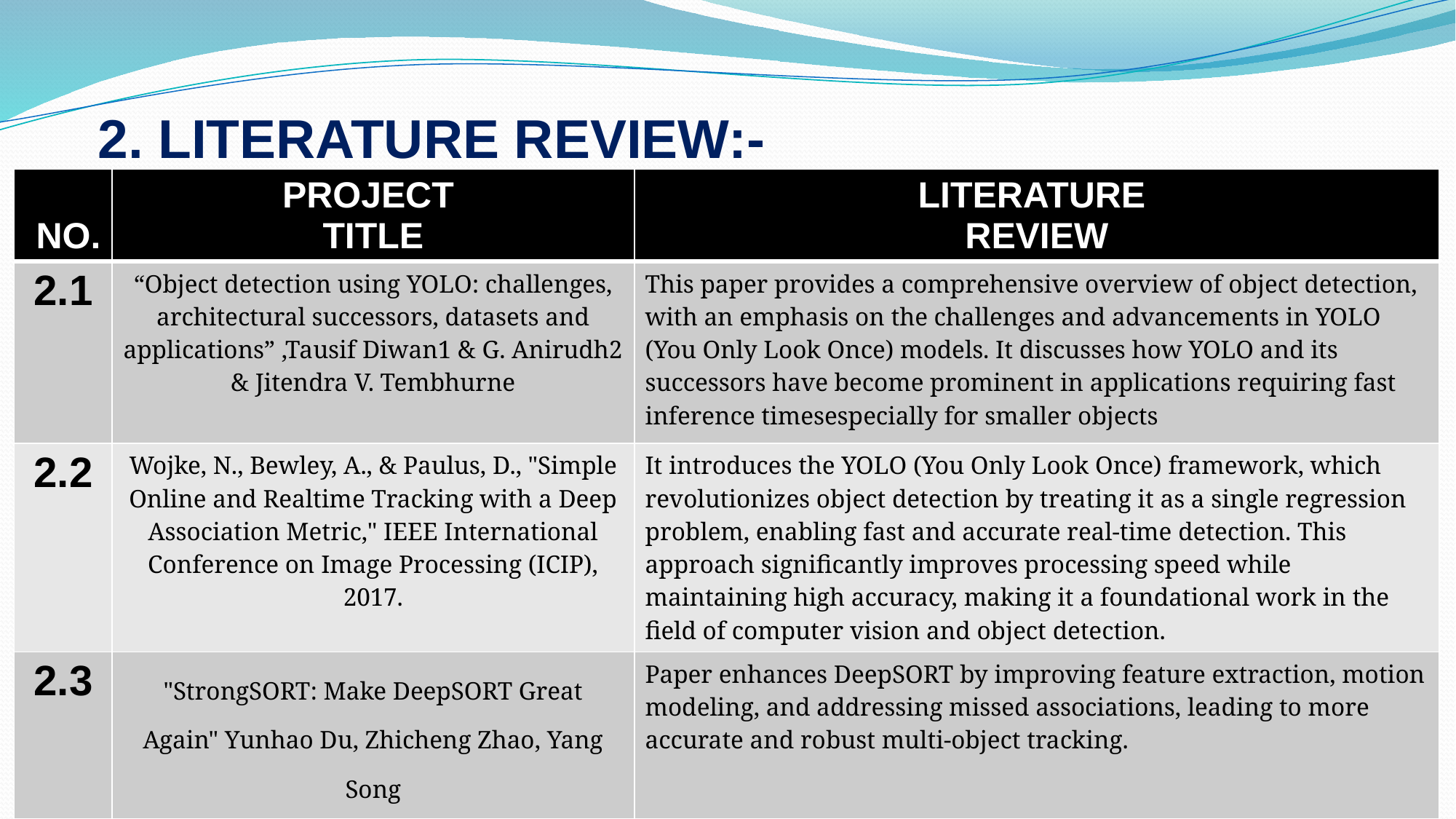

2. LITERATURE REVIEW:-
| NO. | PROJECT TITLE | LITERATURE REVIEW |
| --- | --- | --- |
| 2.1 | “Object detection using YOLO: challenges, architectural successors, datasets and applications” ,Tausif Diwan1 & G. Anirudh2 & Jitendra V. Tembhurne | This paper provides a comprehensive overview of object detection, with an emphasis on the challenges and advancements in YOLO (You Only Look Once) models. It discusses how YOLO and its successors have become prominent in applications requiring fast inference timesespecially for smaller objects​ |
| 2.2 | Wojke, N., Bewley, A., & Paulus, D., "Simple Online and Realtime Tracking with a Deep Association Metric," IEEE International Conference on Image Processing (ICIP), 2017. | It introduces the YOLO (You Only Look Once) framework, which revolutionizes object detection by treating it as a single regression problem, enabling fast and accurate real-time detection. This approach significantly improves processing speed while maintaining high accuracy, making it a foundational work in the field of computer vision and object detection. |
| 2.3 | "StrongSORT: Make DeepSORT Great Again" Yunhao Du, Zhicheng Zhao, Yang Song | Paper enhances DeepSORT by improving feature extraction, motion modeling, and addressing missed associations, leading to more accurate and robust multi-object tracking. |